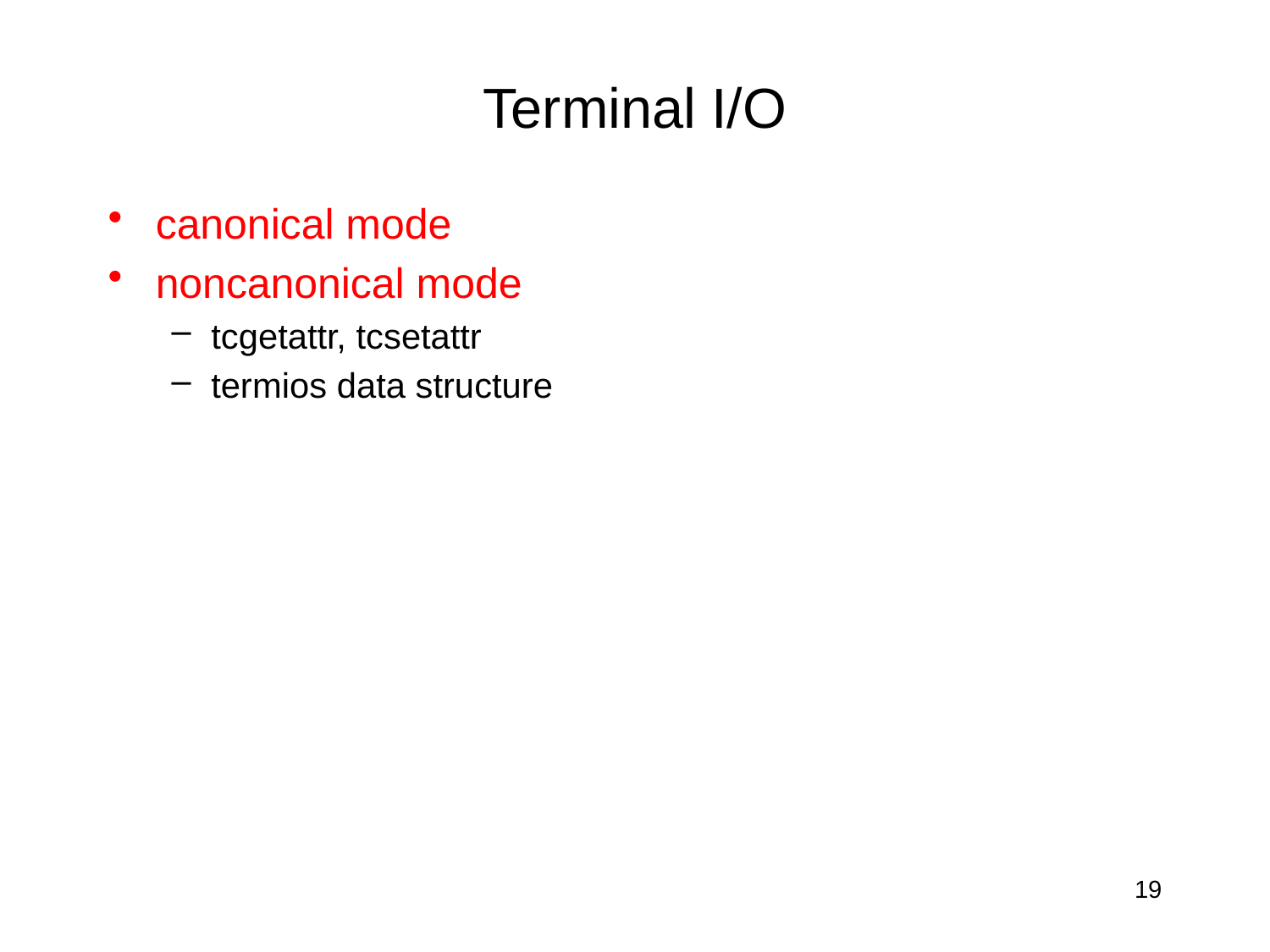

# Terminal I/O
canonical mode
noncanonical mode
tcgetattr, tcsetattr
termios data structure

19